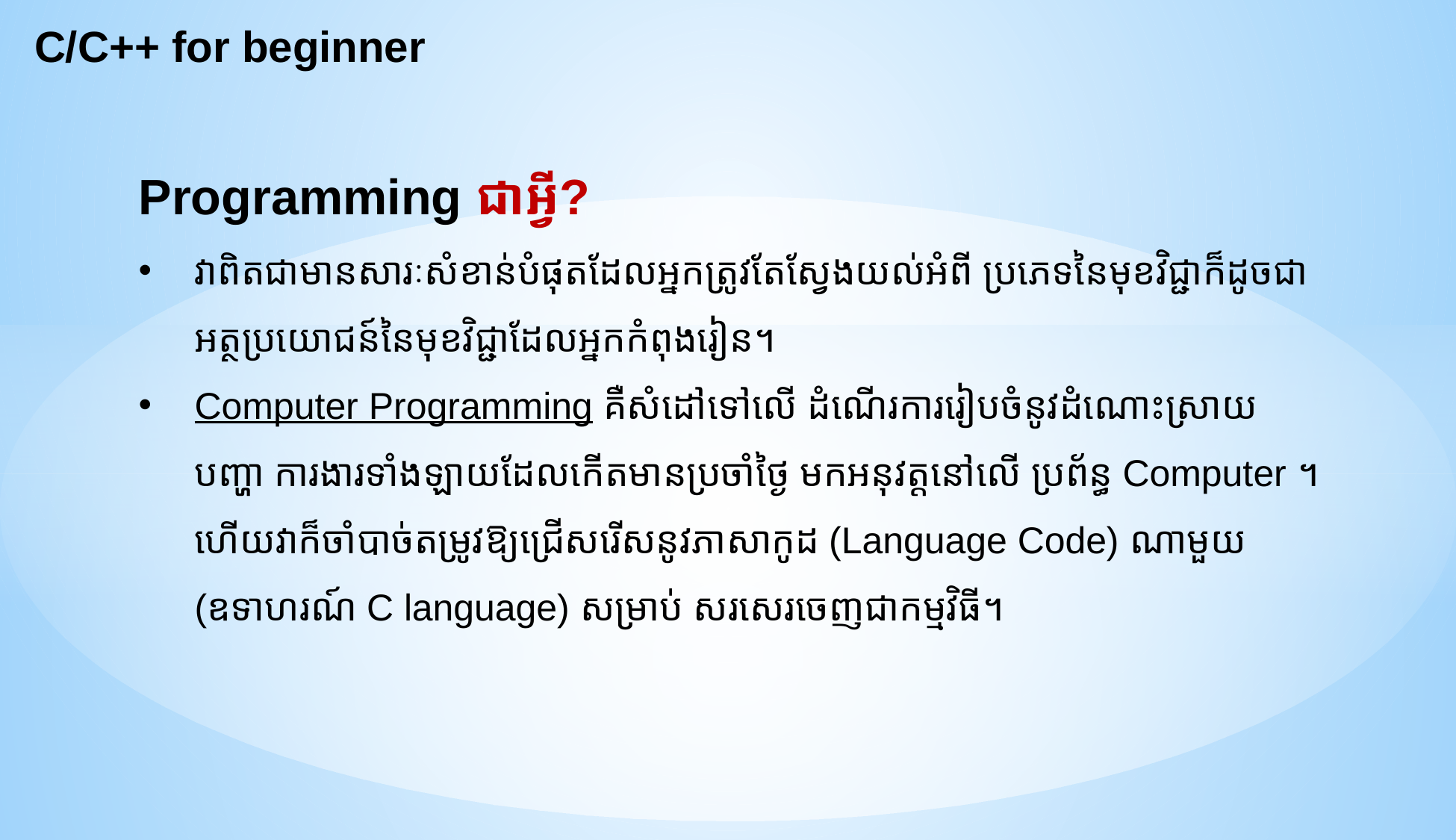

C/C++ for beginner
Programming ជាអ្វី?
វាពិតជាមានសារៈសំខាន់បំផុតដែលអ្នកត្រូវតែស្វែងយល់អំពី ប្រភេទនៃមុខវិជ្ជាក៏ដូចជា អត្ថប្រយោជន៍នៃមុខវិជ្ជាដែលអ្នកកំពុងរៀន។
Computer Programming គឺសំដៅទៅលើ ដំណើរការរៀបចំនូវដំណោះស្រាយបញ្ហា ការងារទាំងឡាយដែលកើតមានប្រចាំថ្ងៃ មកអនុវត្តនៅលើ ប្រព័ន្ធ Computer ។ហើយវាក៏ចាំបាច់តម្រូវឱ្យជ្រើសរើសនូវភាសាកូដ (Language Code) ណាមួយ​ (ឧទាហរណ៍ C language) សម្រាប់ សរសេរចេញជាកម្មវិធី។